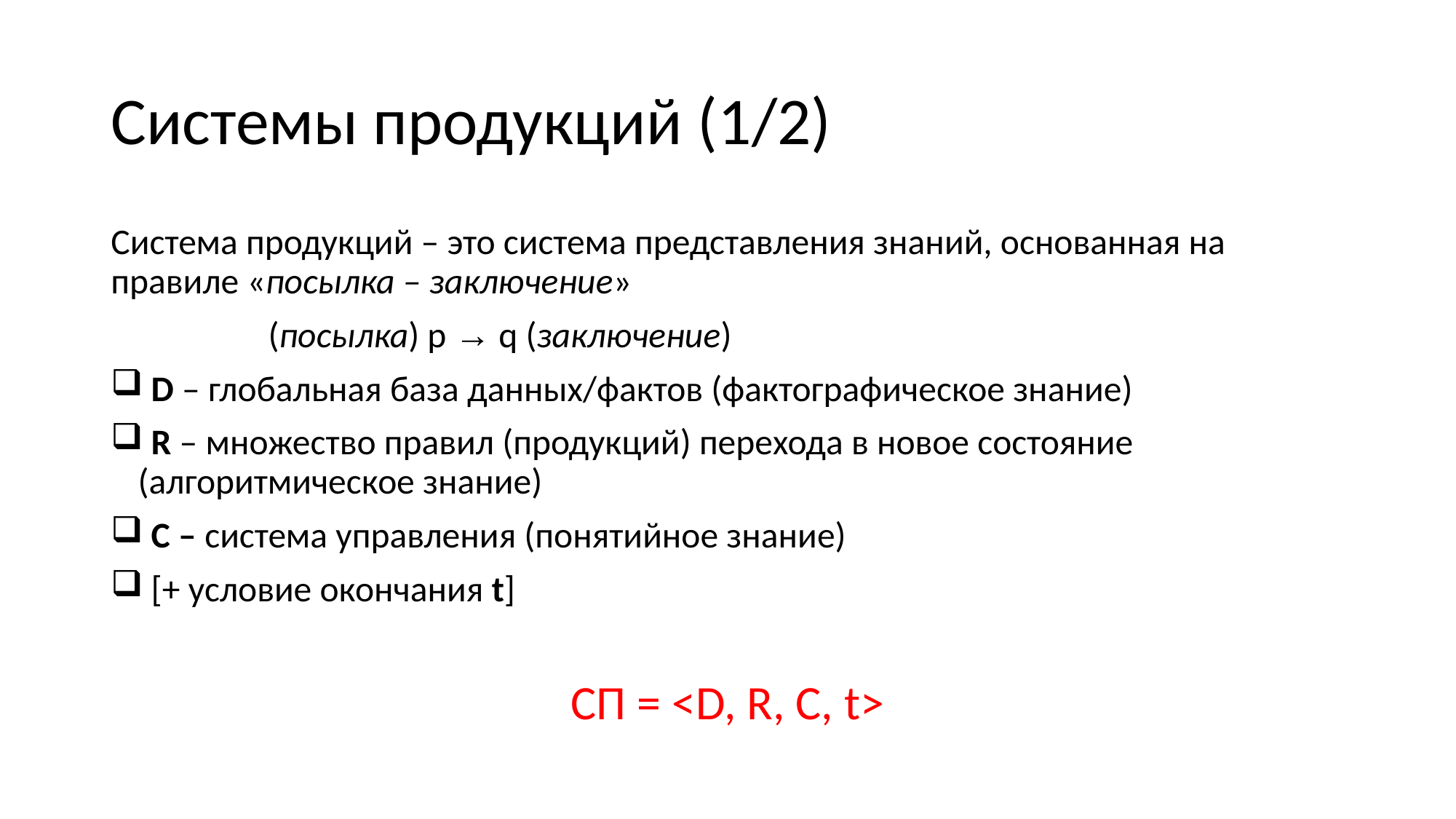

# Системы продукций (1/2)
Система продукций – это система представления знаний, основанная на правиле «посылка – заключение»
			      (посылка) p → q (заключение)
 D – глобальная база данных/фактов (фактографическое знание)
 R – множество правил (продукций) перехода в новое состояние (алгоритмическое знание)
 C – система управления (понятийное знание)
 [+ условие окончания t]

СП = <D, R, C, t>